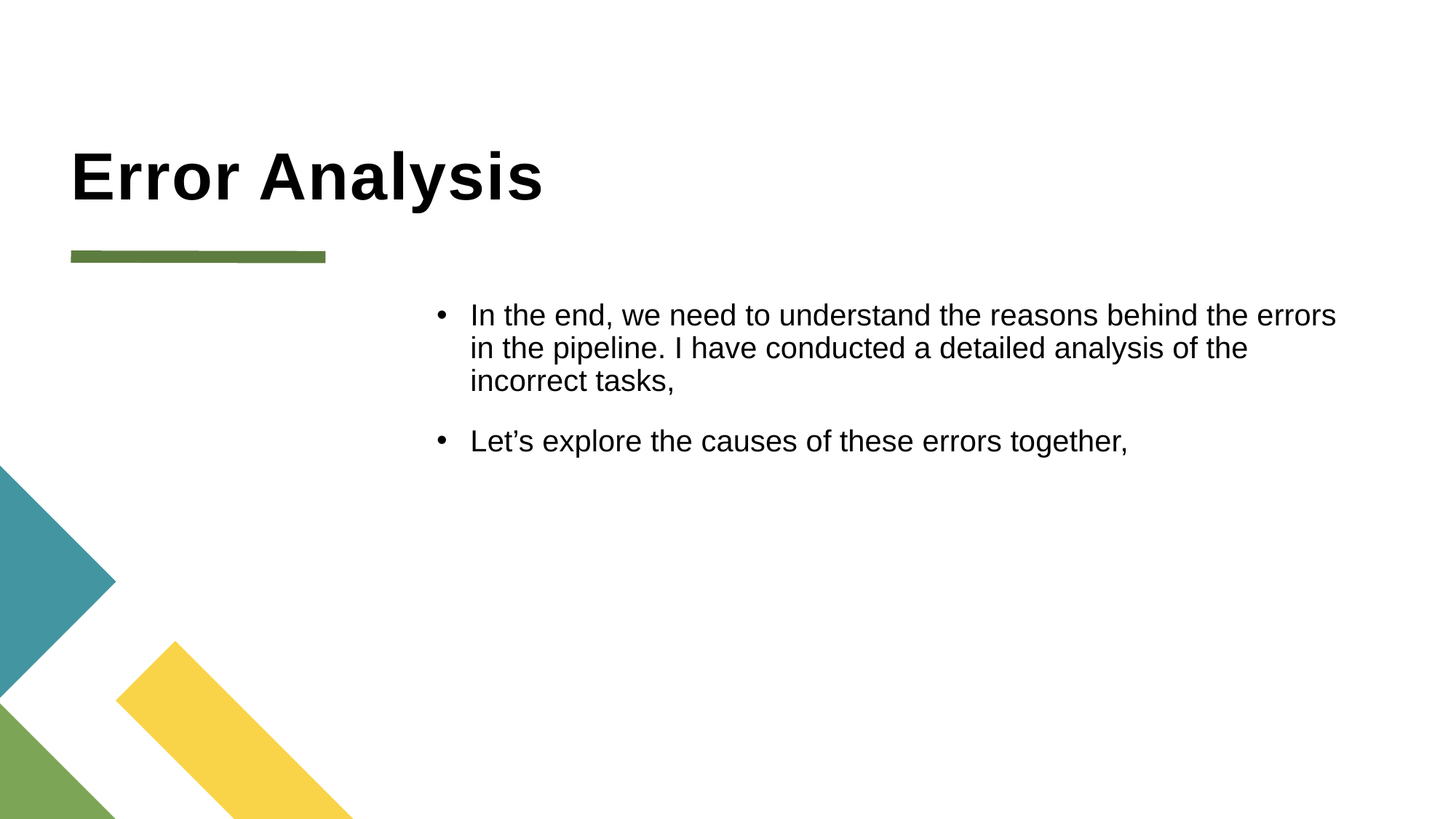

# Error Analysis
In the end, we need to understand the reasons behind the errors in the pipeline. I have conducted a detailed analysis of the incorrect tasks,
Let’s explore the causes of these errors together,